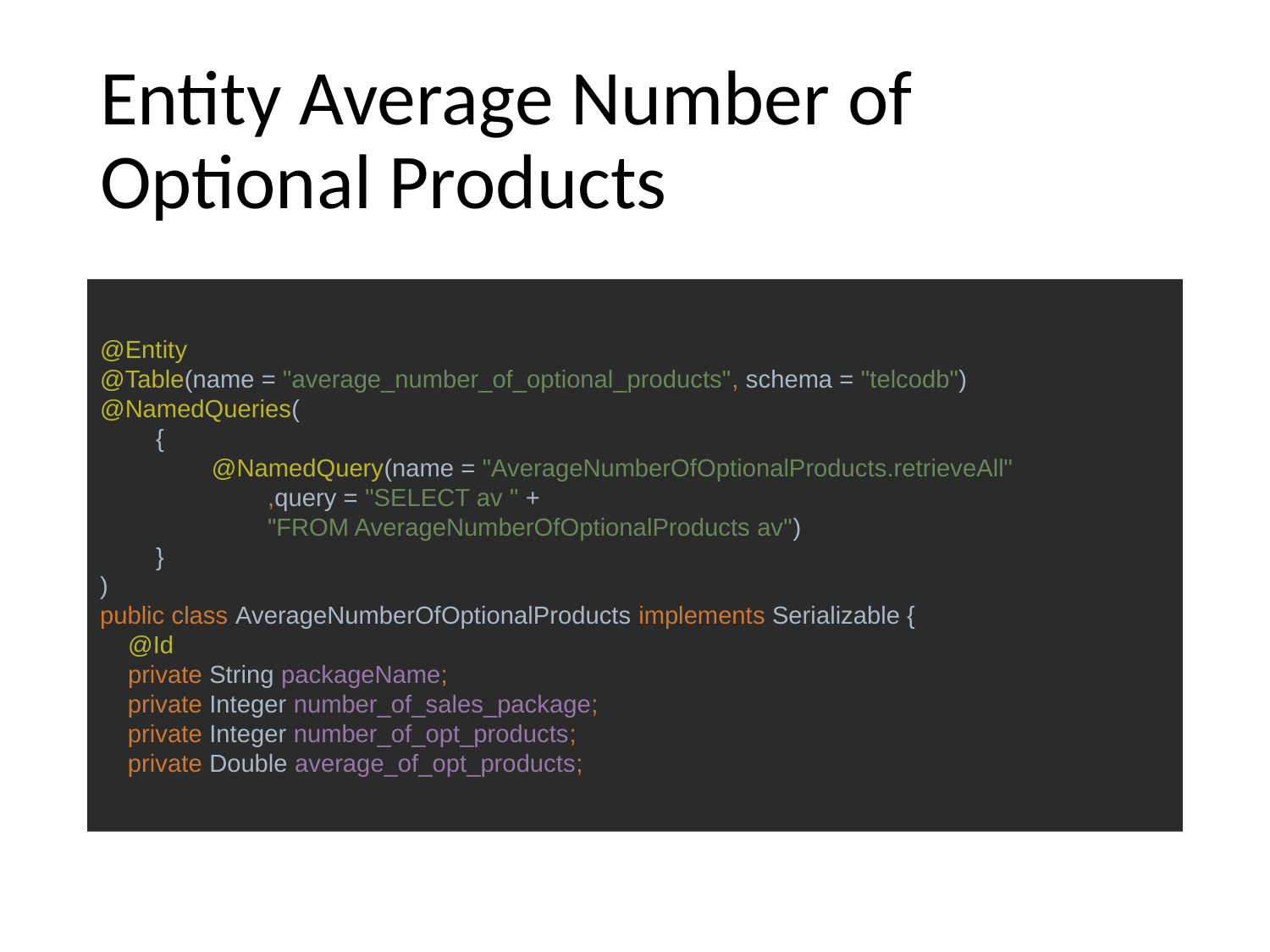

# Entity Average Number of Optional Products
@Entity
@Table(name = "average_number_of_optional_products", schema = "telcodb")
@NamedQueries(
        {
                @NamedQuery(name = "AverageNumberOfOptionalProducts.retrieveAll"
                        ,query = "SELECT av " +
                        "FROM AverageNumberOfOptionalProducts av")
        }
)
public class AverageNumberOfOptionalProducts implements Serializable {
    @Id
    private String packageName;
    private Integer number_of_sales_package;
    private Integer number_of_opt_products;
    private Double average_of_opt_products;